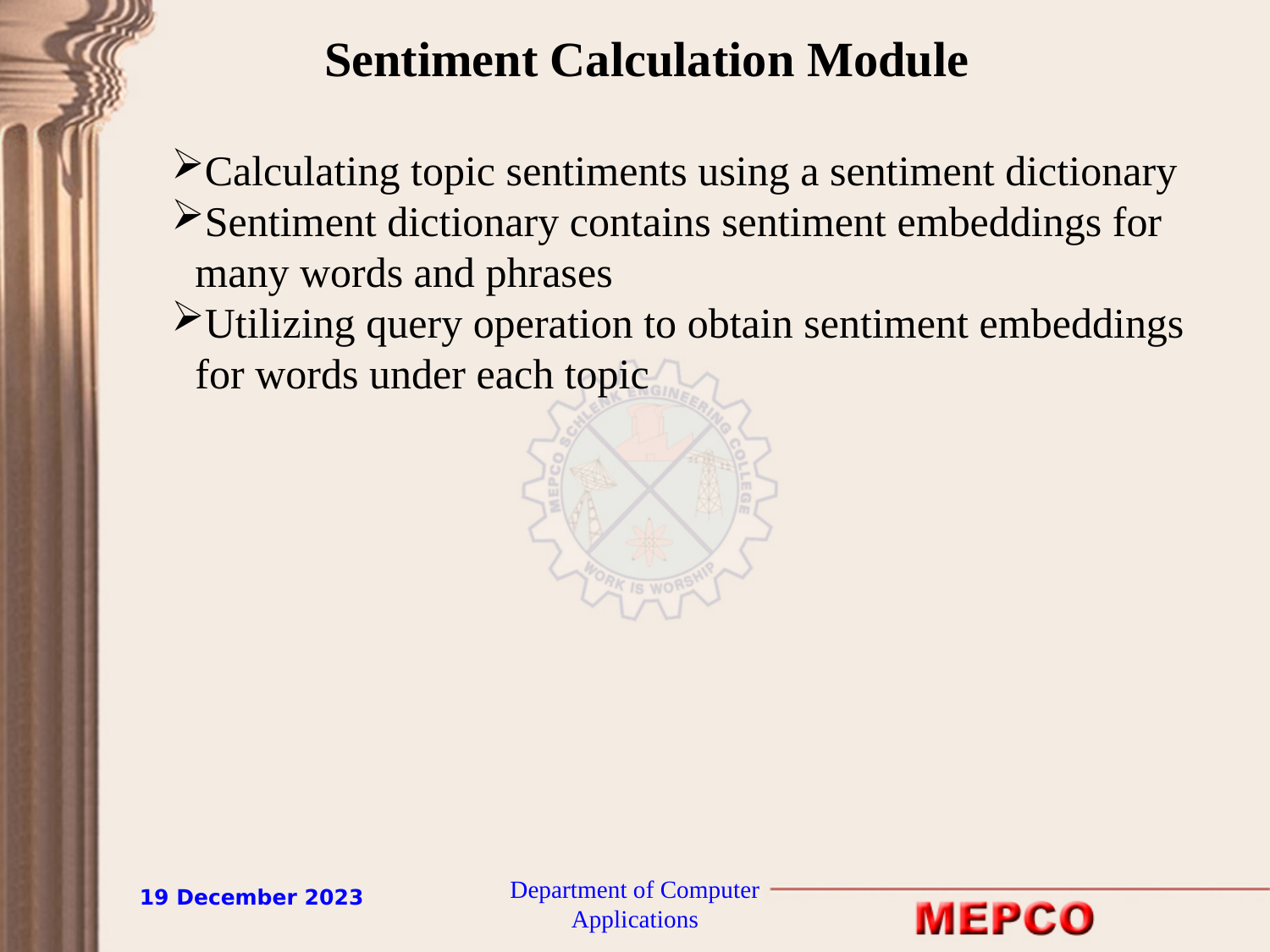

Sentiment Calculation Module
Calculating topic sentiments using a sentiment dictionary
Sentiment dictionary contains sentiment embeddings for many words and phrases
Utilizing query operation to obtain sentiment embeddings for words under each topic
Department of Computer Applications